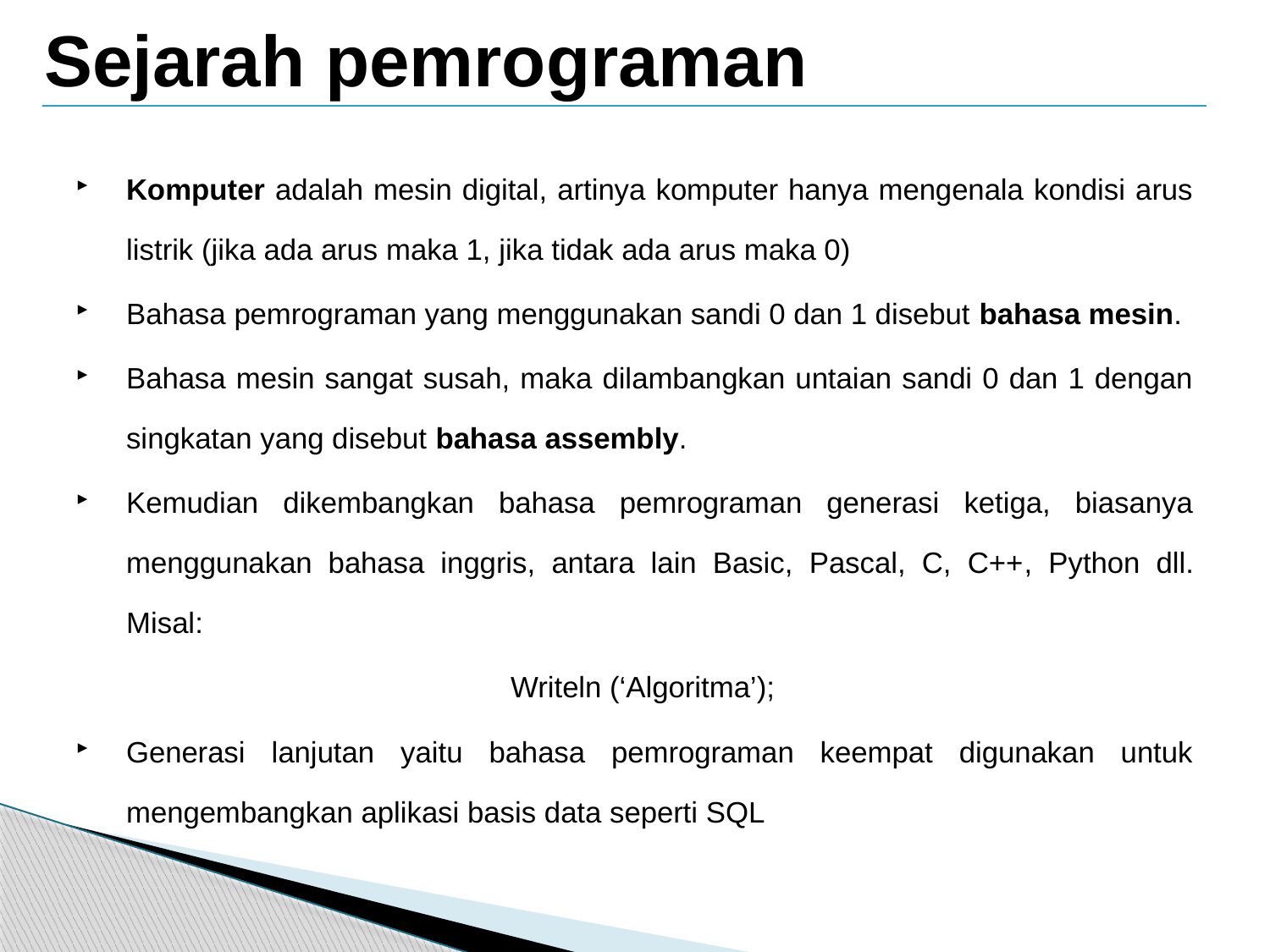

# Sejarah pemrograman
Komputer adalah mesin digital, artinya komputer hanya mengenala kondisi arus listrik (jika ada arus maka 1, jika tidak ada arus maka 0)
Bahasa pemrograman yang menggunakan sandi 0 dan 1 disebut bahasa mesin.
Bahasa mesin sangat susah, maka dilambangkan untaian sandi 0 dan 1 dengan singkatan yang disebut bahasa assembly.
Kemudian dikembangkan bahasa pemrograman generasi ketiga, biasanya menggunakan bahasa inggris, antara lain Basic, Pascal, C, C++, Python dll. Misal:
Writeln (‘Algoritma’);
Generasi lanjutan yaitu bahasa pemrograman keempat digunakan untuk mengembangkan aplikasi basis data seperti SQL